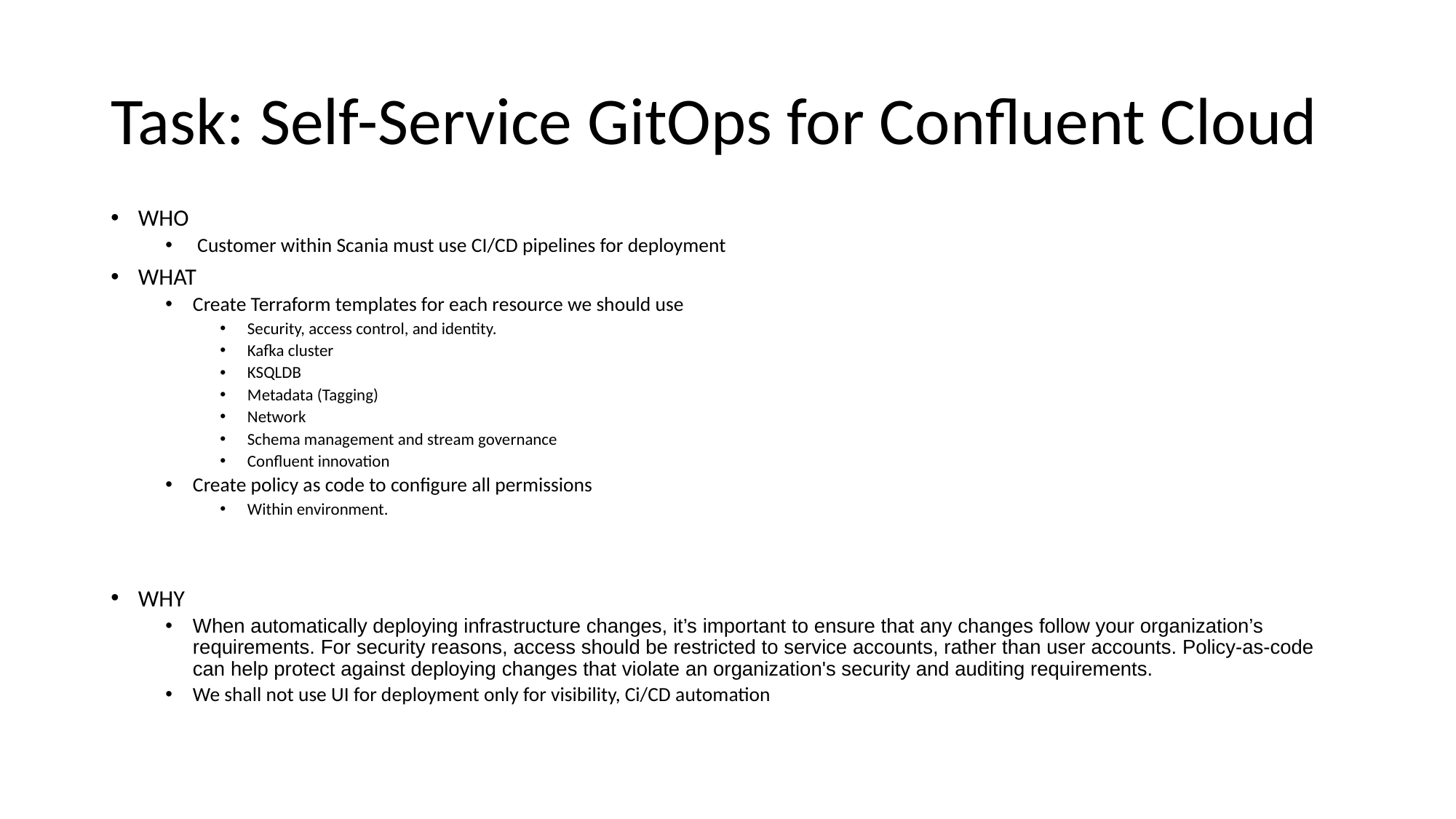

# Task: Self-Service GitOps for Confluent Cloud
WHO
 Customer within Scania must use CI/CD pipelines for deployment
WHAT
Create Terraform templates for each resource we should use
Security, access control, and identity.
Kafka cluster
KSQLDB
Metadata (Tagging)
Network
Schema management and stream governance
Confluent innovation
Create policy as code to configure all permissions
Within environment.

WHY
When automatically deploying infrastructure changes, it’s important to ensure that any changes follow your organization’s requirements. For security reasons, access should be restricted to service accounts, rather than user accounts. Policy-as-code can help protect against deploying changes that violate an organization's security and auditing requirements.
We shall not use UI for deployment only for visibility, Ci/CD automation